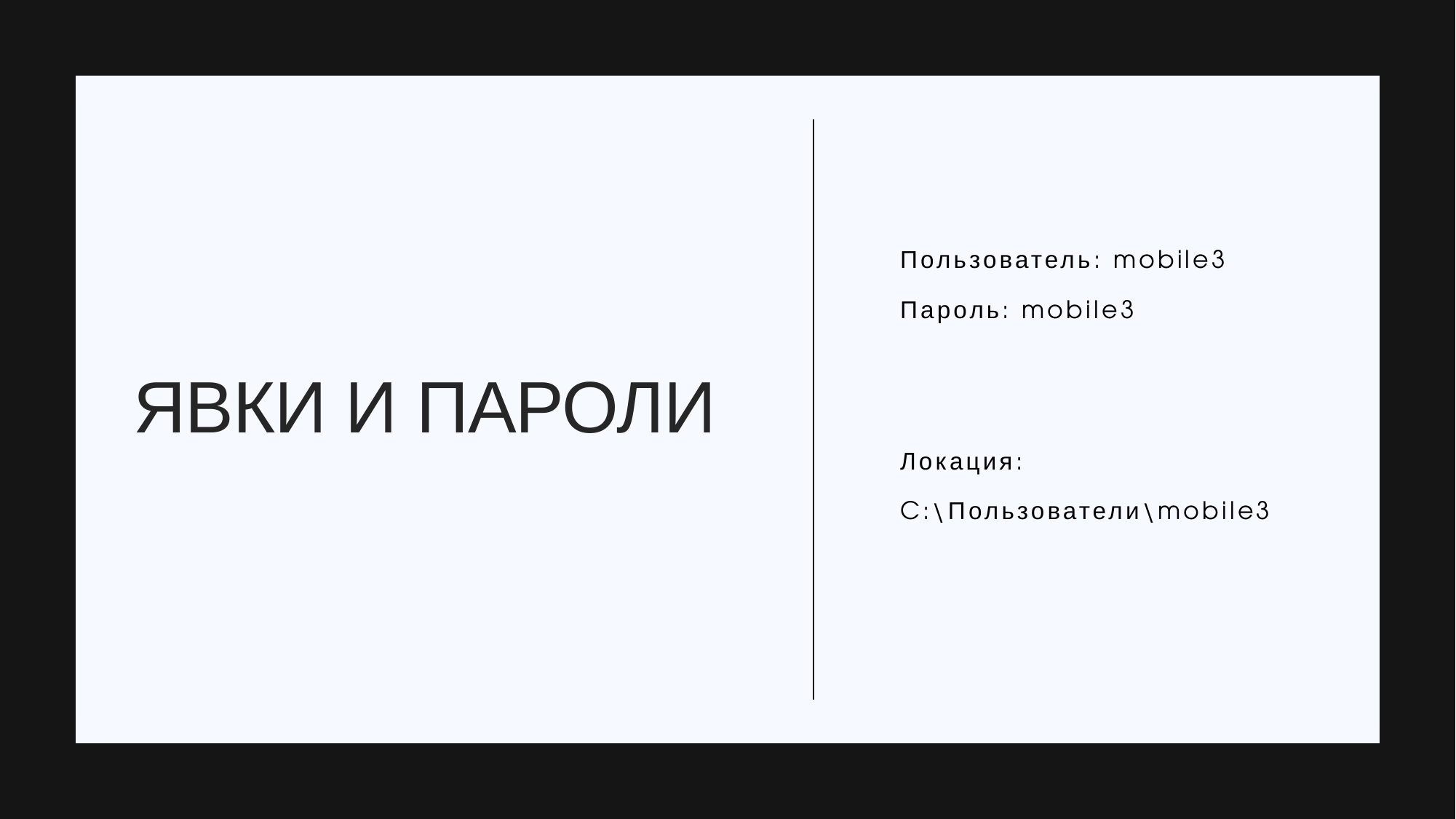

Пользователь: mobile3
Пароль: mobile3

Локация:
C:\Пользователи\mobile3

# Явки и пароли